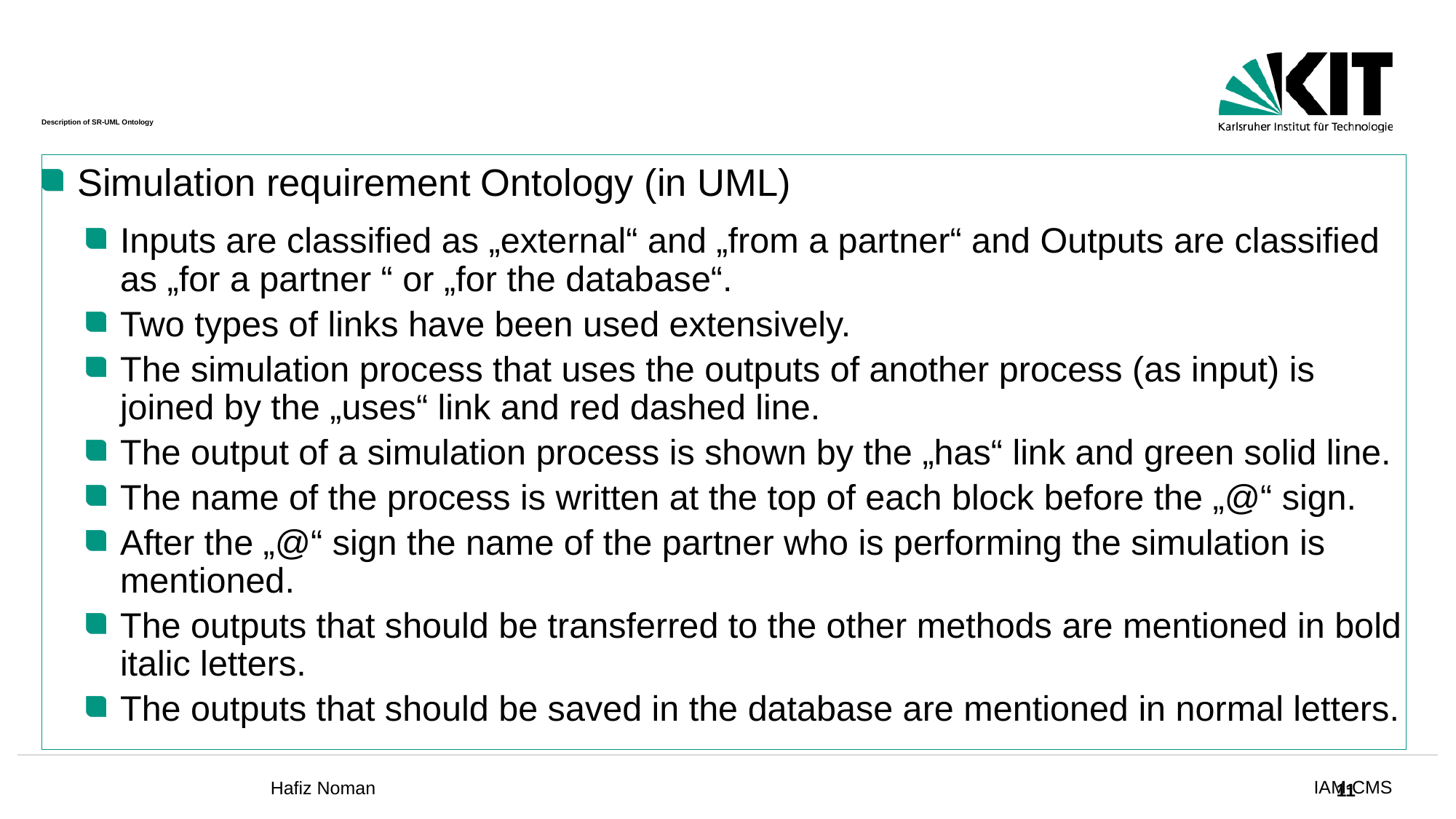

# Description of SR-UML Ontology
Simulation requirement Ontology (in UML)
Inputs are classified as „external“ and „from a partner“ and Outputs are classified as „for a partner “ or „for the database“.
Two types of links have been used extensively.
The simulation process that uses the outputs of another process (as input) is joined by the „uses“ link and red dashed line.
The output of a simulation process is shown by the „has“ link and green solid line.
The name of the process is written at the top of each block before the „@“ sign.
After the „@“ sign the name of the partner who is performing the simulation is mentioned.
The outputs that should be transferred to the other methods are mentioned in bold italic letters.
The outputs that should be saved in the database are mentioned in normal letters.

11